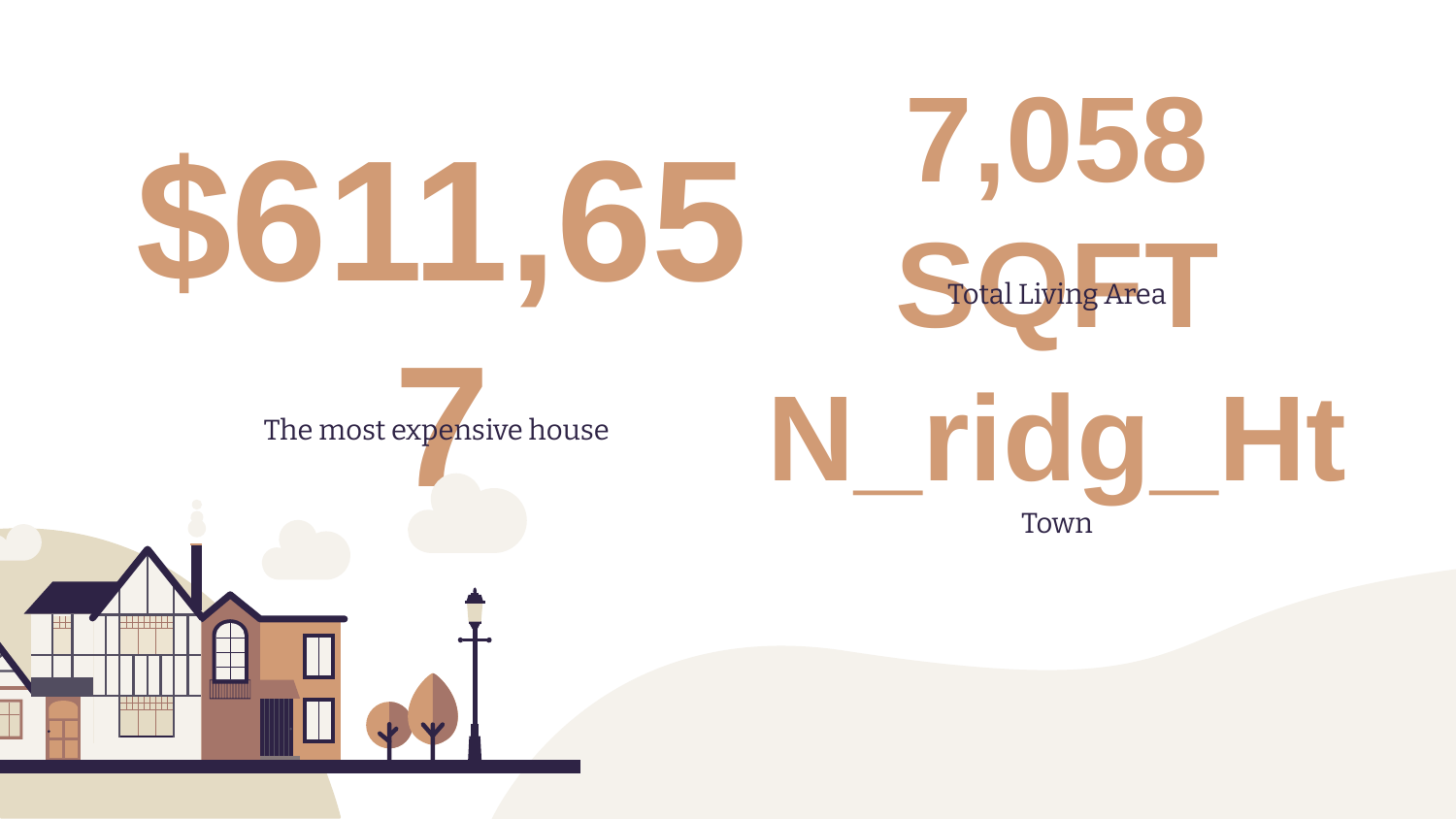

# 7,058 SQFT
$611,657
Total Living Area
N_ridg_Ht
The most expensive house

Town